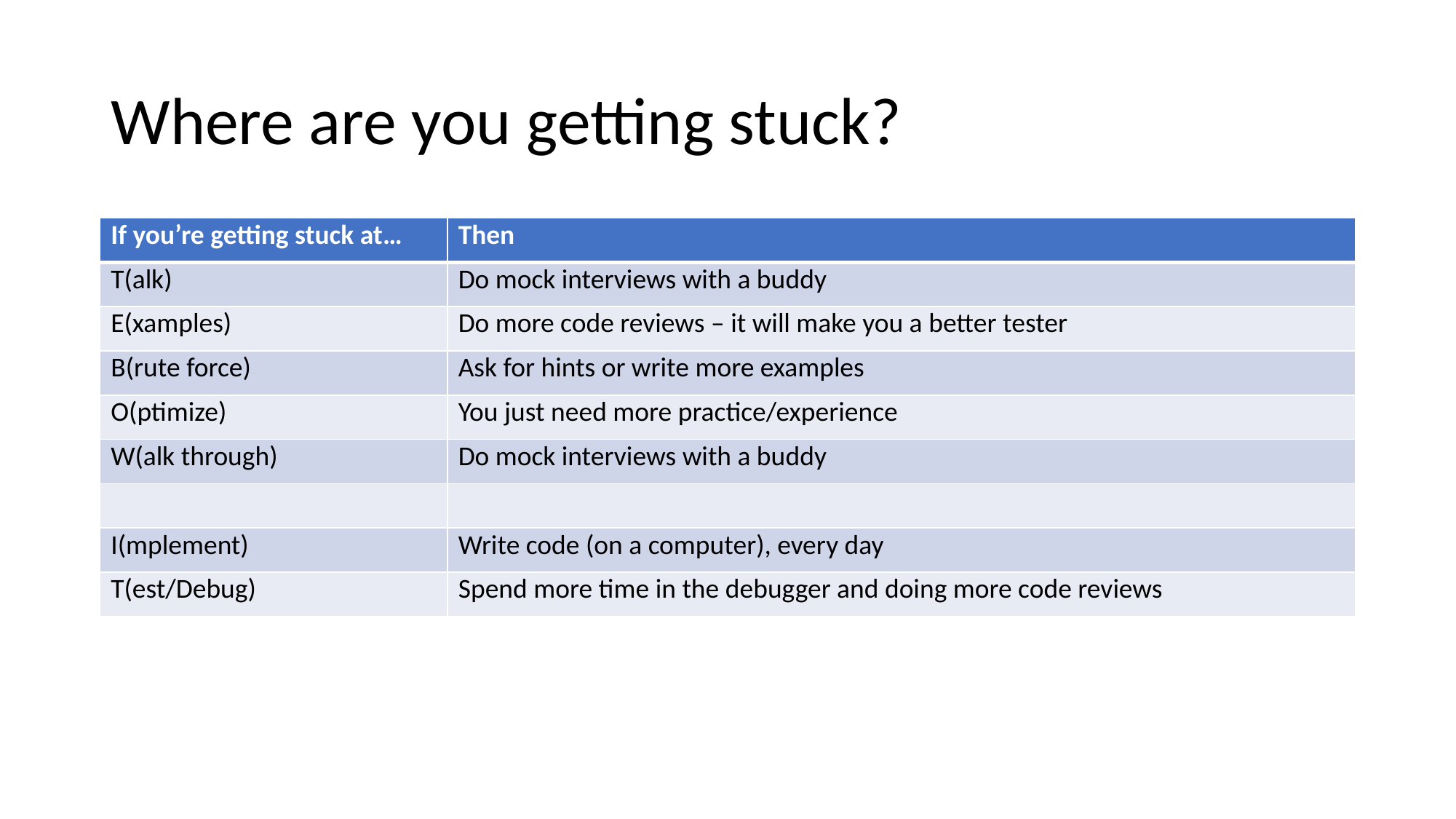

# Where are you getting stuck?
| If you’re getting stuck at… | Then |
| --- | --- |
| T(alk) | Do mock interviews with a buddy |
| E(xamples) | Do more code reviews – it will make you a better tester |
| B(rute force) | Ask for hints or write more examples |
| O(ptimize) | You just need more practice/experience |
| W(alk through) | Do mock interviews with a buddy |
|  |  |
| I(mplement) | Write code (on a computer), every day |
| T(est/Debug) | Spend more time in the debugger and doing more code reviews |